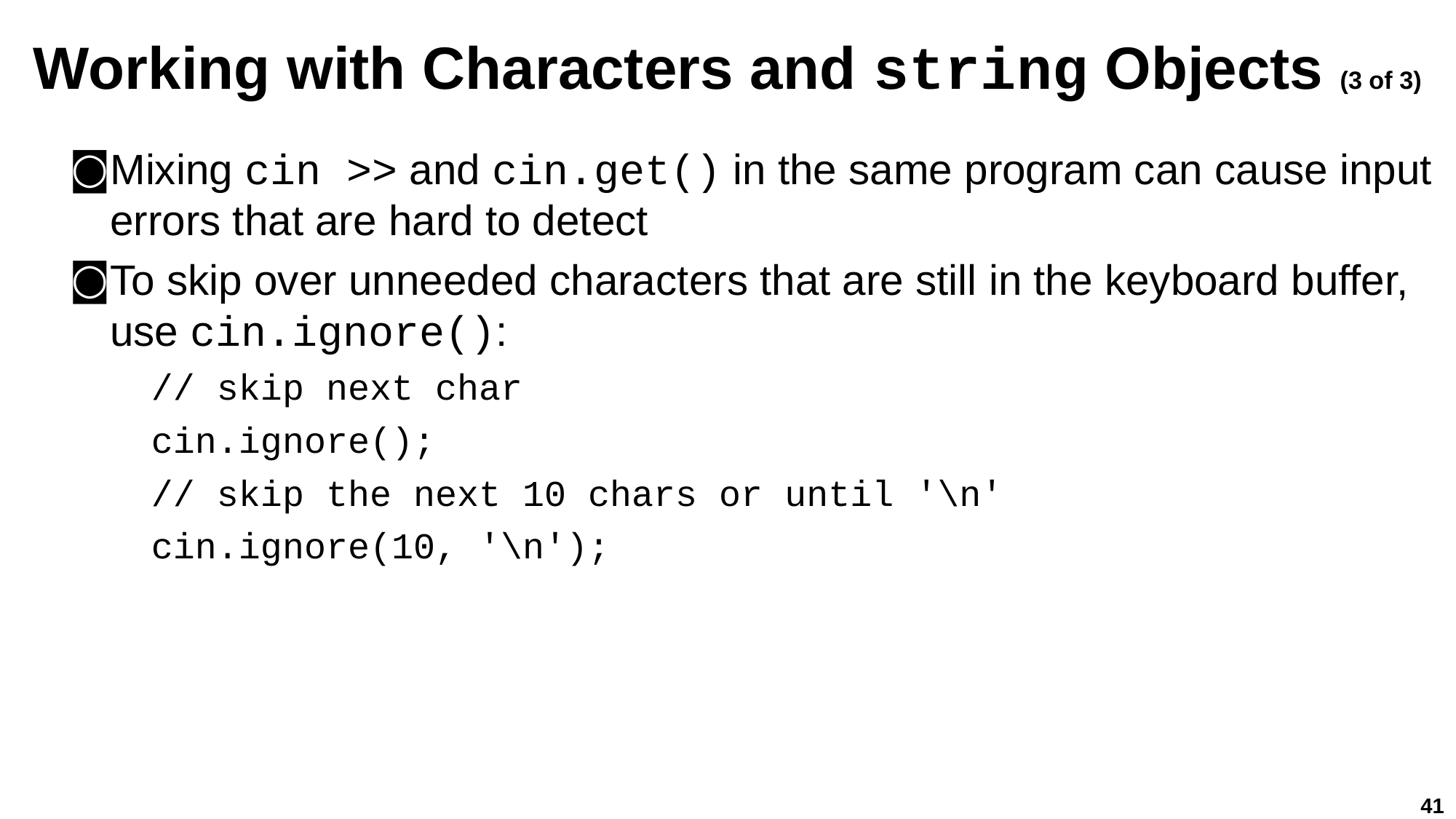

# Working with Characters and string Objects (3 of 3)
Mixing cin >> and cin.get() in the same program can cause input errors that are hard to detect
To skip over unneeded characters that are still in the keyboard buffer, use cin.ignore():
// skip next char
cin.ignore();
// skip the next 10 chars or until '\n'
cin.ignore(10, '\n');
41